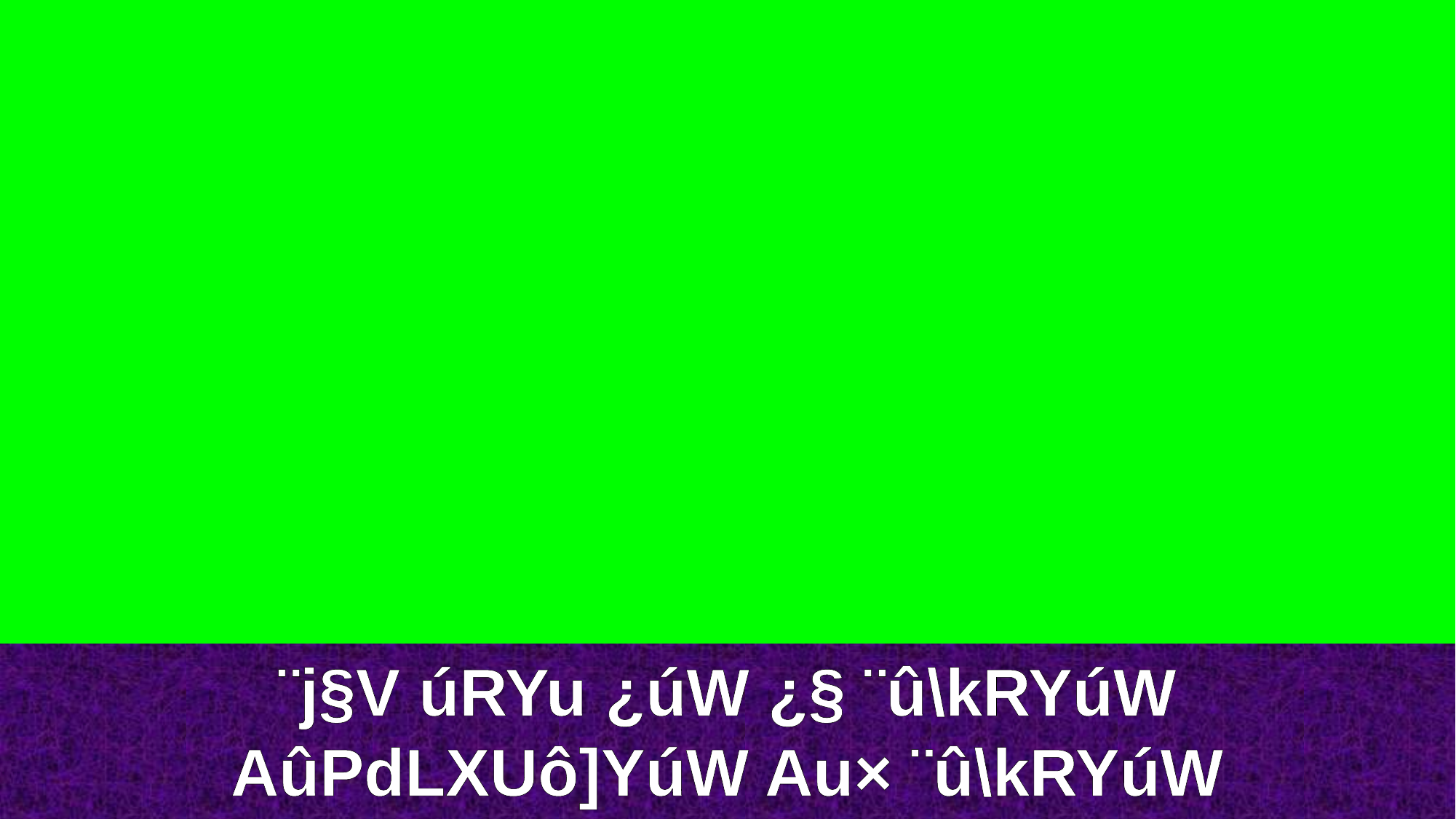

¨j§V úRYu ¿úW ¿§ ¨û\kRYúW
AûPdLXUô]YúW Au× ¨û\kRYúW